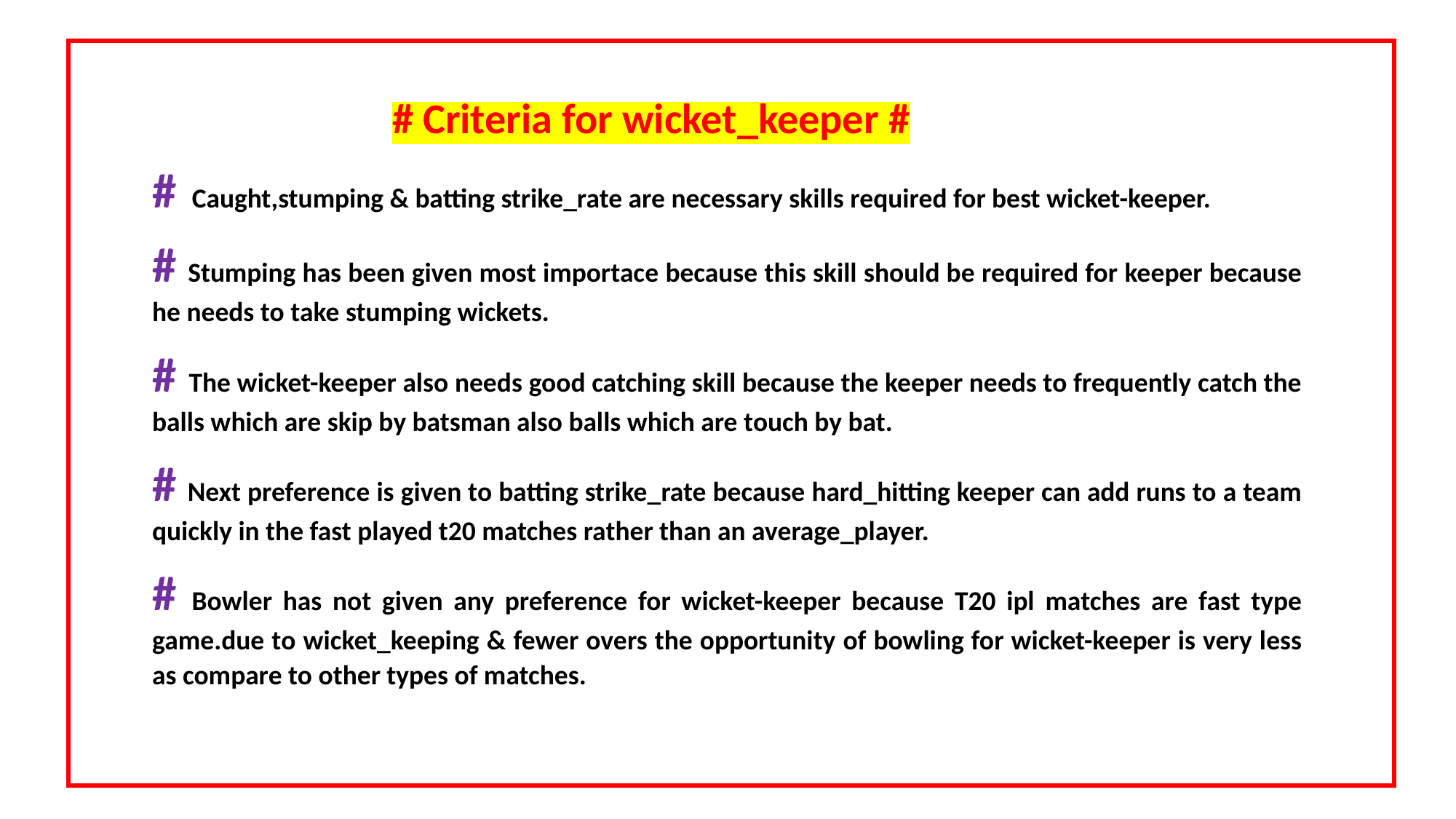

# Criteria for wicket_keeper #
#  Caught,stumping & batting strike_rate are necessary skills required for best wicket-keeper.
# Stumping has been given most importace because this skill should be required for keeper because he needs to take stumping wickets.
#  The wicket-keeper also needs good catching skill because the keeper needs to frequently catch the balls which are skip by batsman also balls which are touch by bat.
# Next preference is given to batting strike_rate because hard_hitting keeper can add runs to a team quickly in the fast played t20 matches rather than an average_player.
# Bowler has not given any preference for wicket-keeper because T20 ipl matches are fast type game.due to wicket_keeping & fewer overs the opportunity of bowling for wicket-keeper is very less as compare to other types of matches.